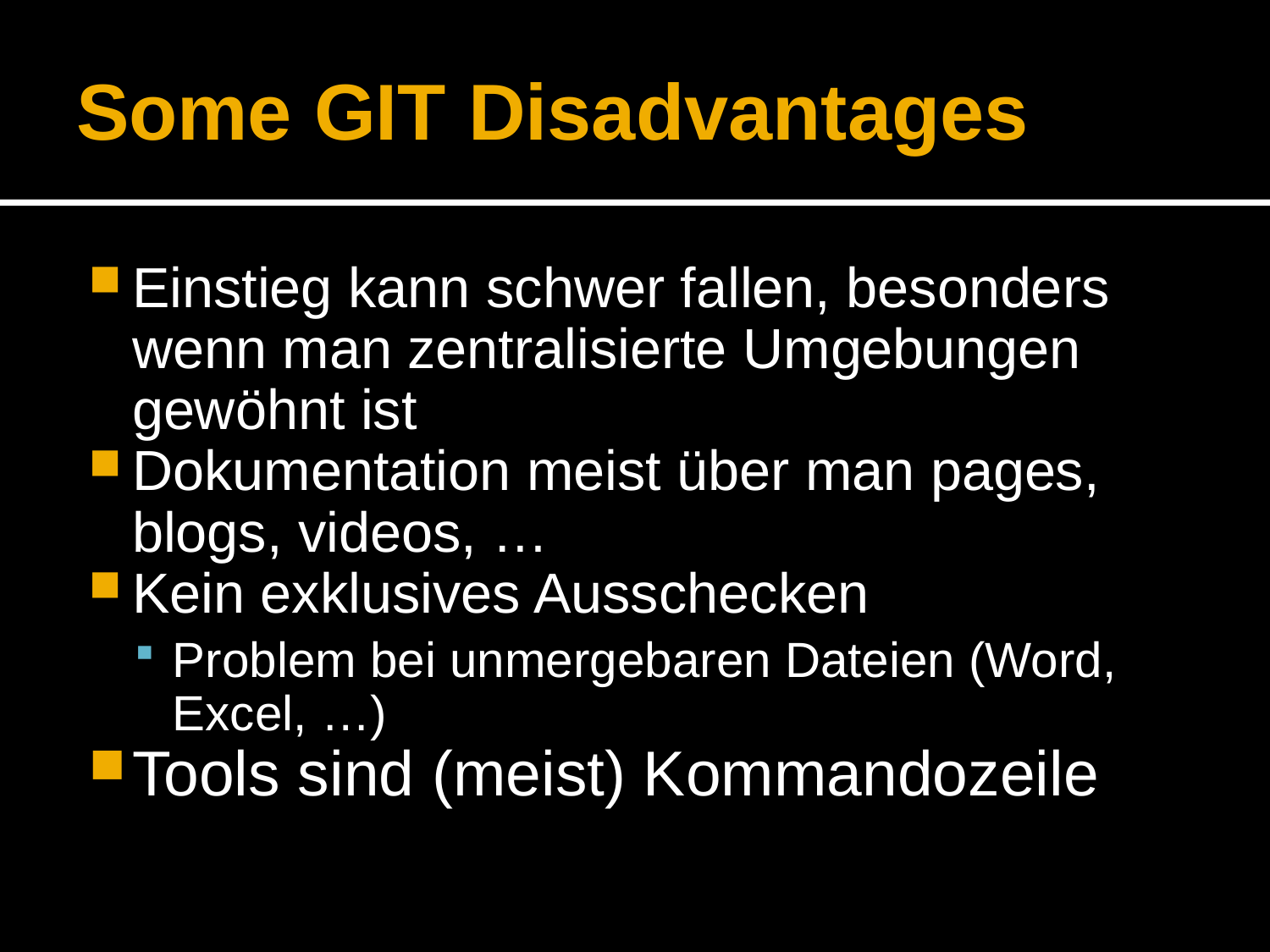

# Some GIT Disadvantages
Einstieg kann schwer fallen, besonders wenn man zentralisierte Umgebungen gewöhnt ist
Dokumentation meist über man pages, blogs, videos, …
Kein exklusives Ausschecken
Problem bei unmergebaren Dateien (Word, Excel, …)
Tools sind (meist) Kommandozeile